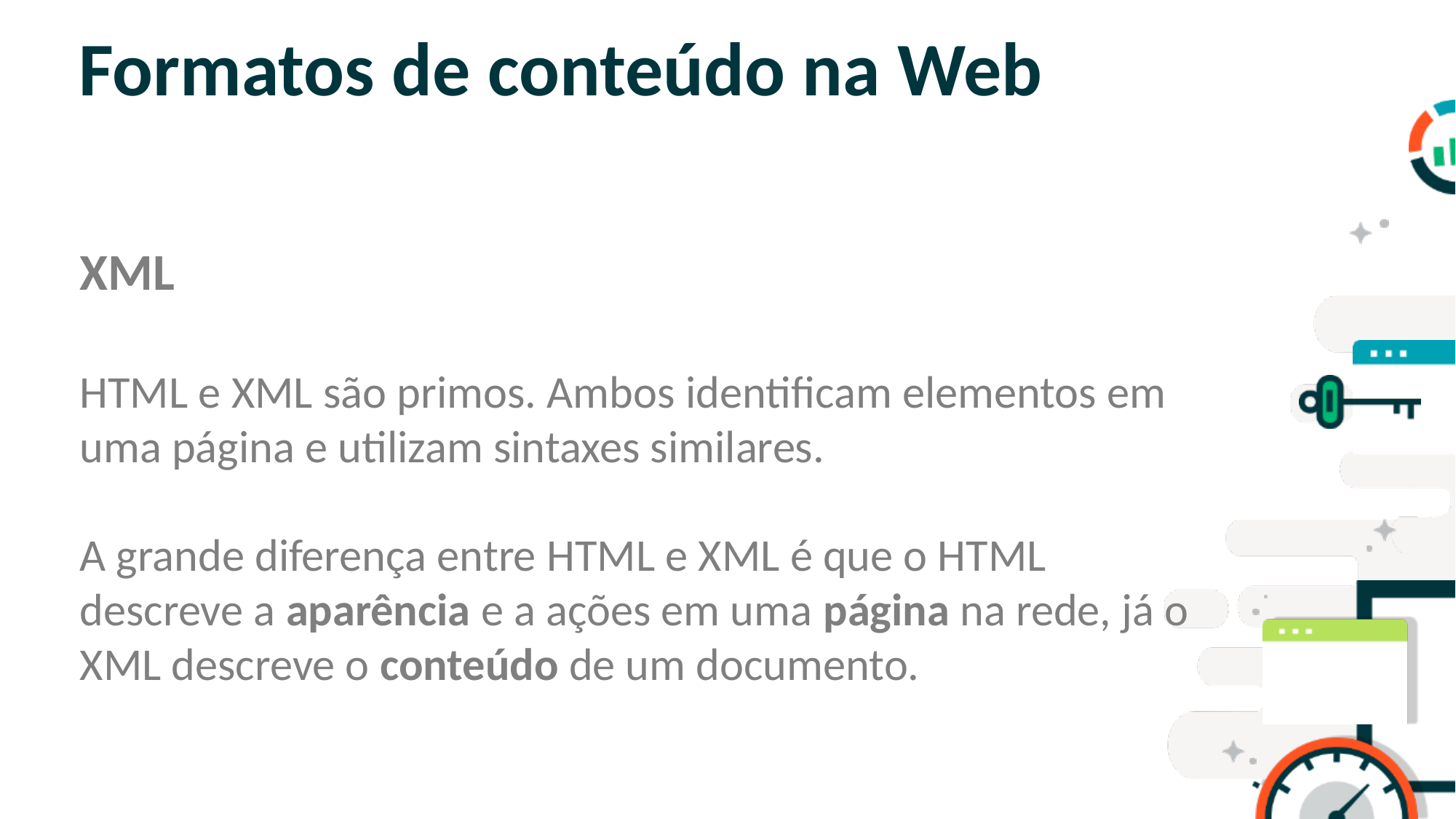

# Formatos de conteúdo na Web
XML
HTML e XML são primos. Ambos identificam elementos em uma página e utilizam sintaxes similares.
A grande diferença entre HTML e XML é que o HTML descreve a aparência e a ações em uma página na rede, já o XML descreve o conteúdo de um documento.
SLIDE PARA TEXTO CORRIDO
OBS: NÃO É ACONSELHÁVEL COLOCAR
MUITO TEXTO NOS SLIDES